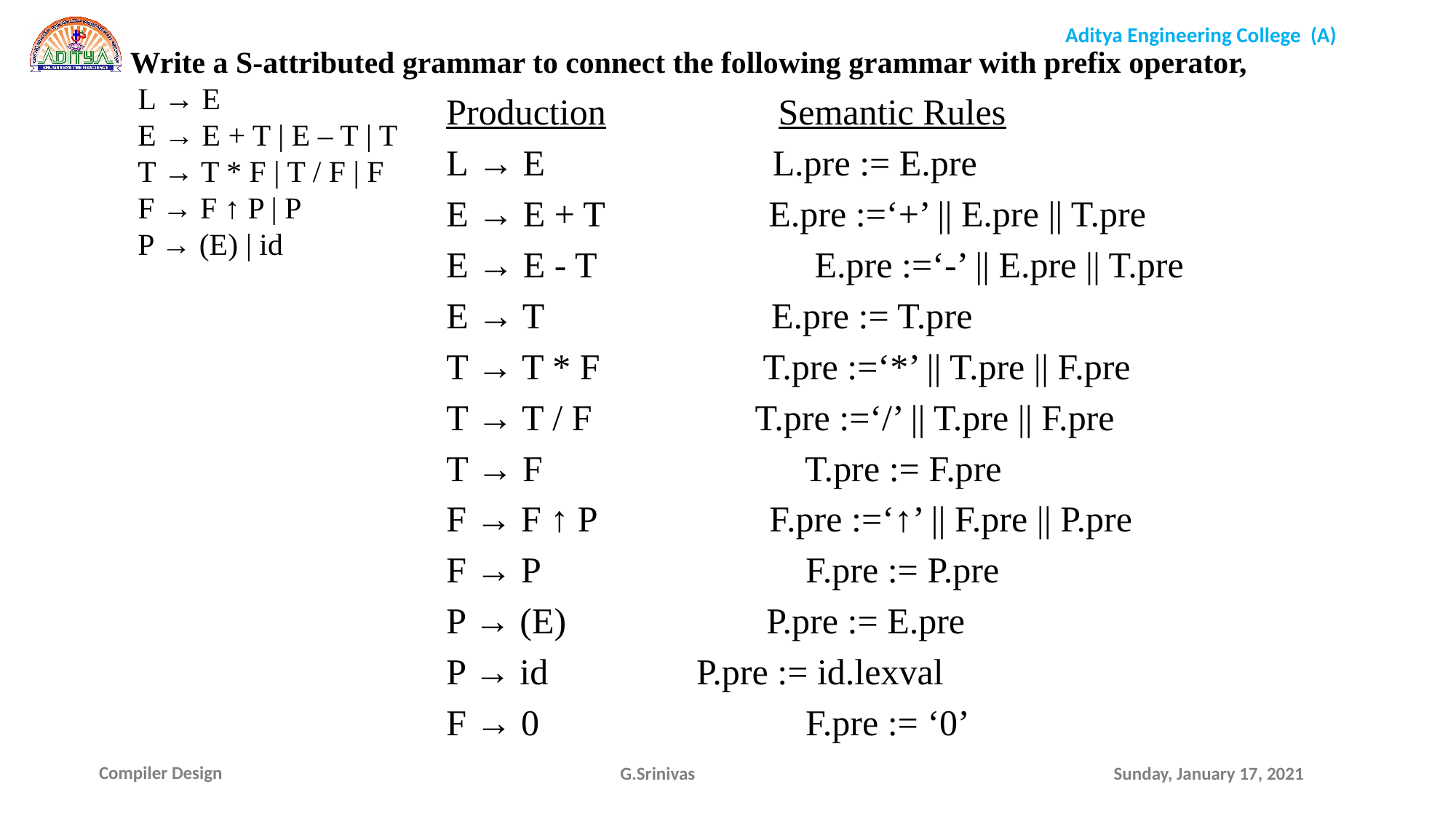

Write a S-attributed grammar to connect the following grammar with prefix operator,
        L → E
        E → E + T | E – T | T
        T → T * F | T / F | F
        F → F ↑ P | P
        P → (E) | id

Production	        Semantic Rules
L → E                         L.pre := E.pre
E → E + T                  E.pre :=‘+’ || E.pre || T.pre
E → E - T 	            E.pre :=‘-’ || E.pre || T.pre
E → T                         E.pre := T.pre
T → T * F                  T.pre :=‘*’ || T.pre || F.pre
T → T / F                  T.pre :=‘/’ || T.pre || F.pre
T → F		           T.pre := F.pre
F → F ↑ P                   F.pre :=‘↑’ || F.pre || P.pre
F → P		           F.pre := P.pre
P → (E)                      P.pre := E.pre
P → id 	           P.pre := id.lexval
F → 0 		           F.pre := ‘0’

G.Srinivas
Sunday, January 17, 2021